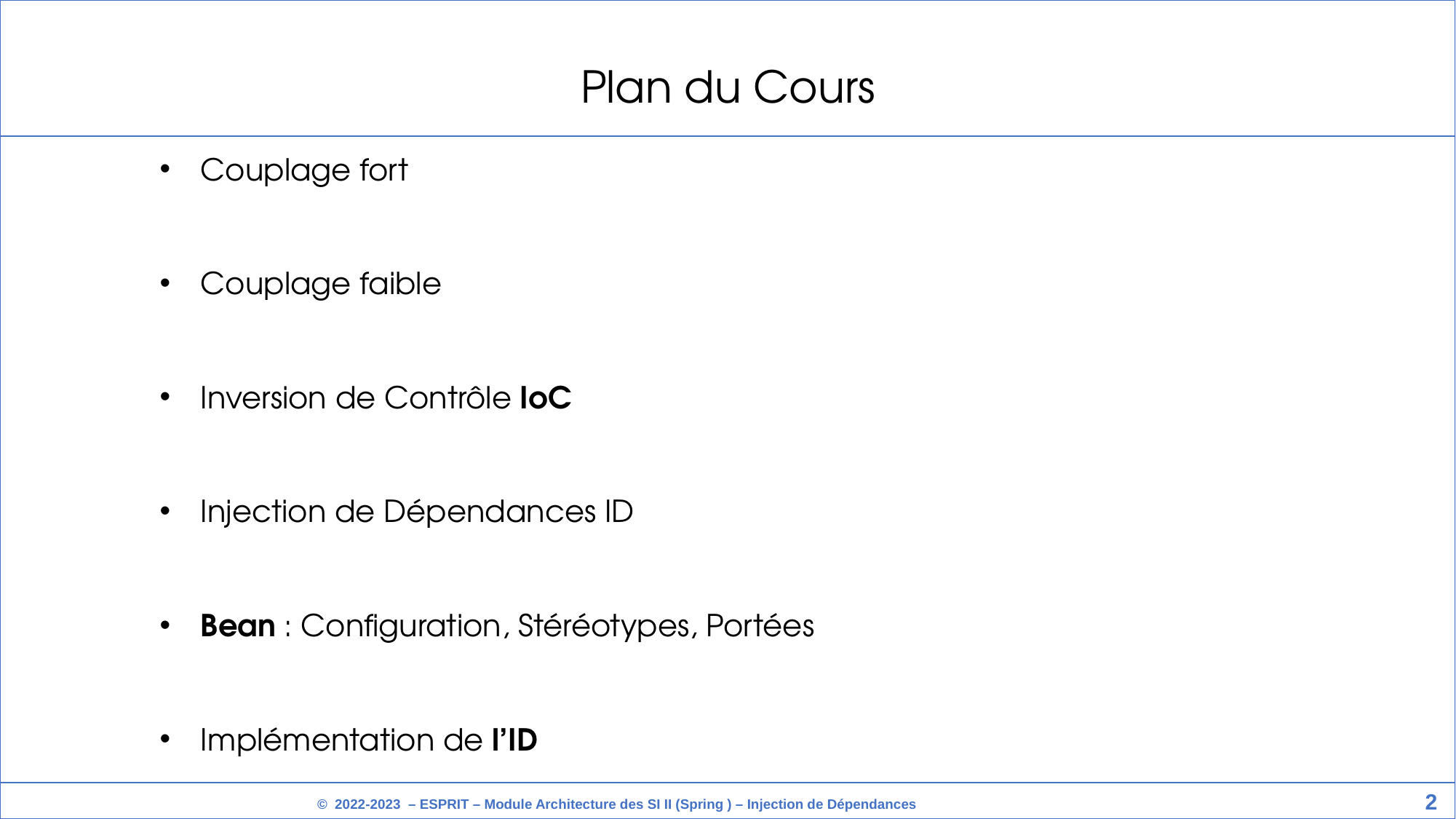

Plan du Cours

Couplage fort

Couplage faible

Inversion de Contrôle IoC

Injection de Dépendances ID

Bean : Configuration, Stéréotypes, Portées

Implémentation de l’ID

2